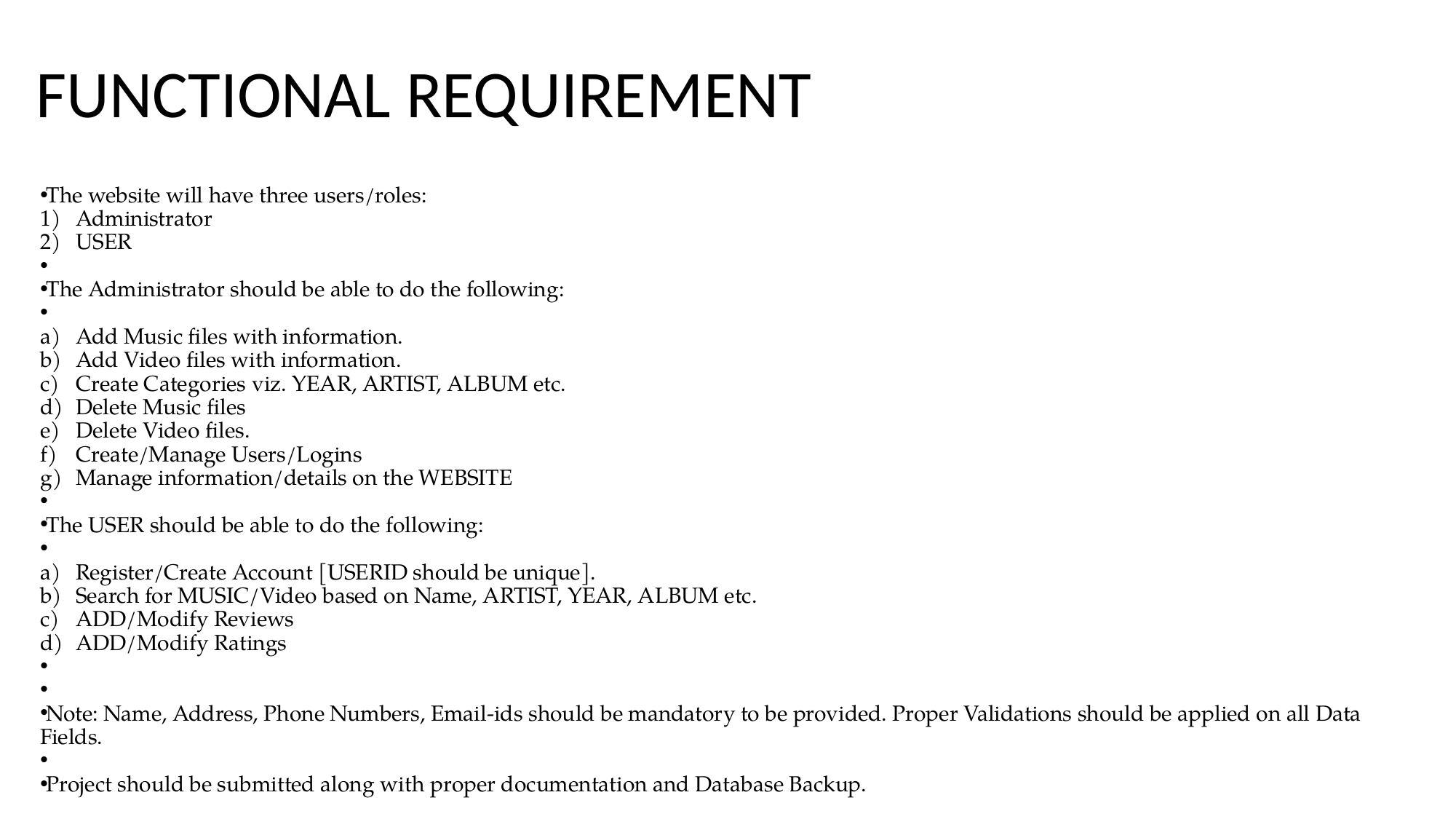

# FUNCTIONAL REQUIREMENT
The website will have three users/roles:
Administrator
USER

The Administrator should be able to do the following:

Add Music files with information.
Add Video files with information.
Create Categories viz. YEAR, ARTIST, ALBUM etc.
Delete Music files
Delete Video files.
Create/Manage Users/Logins
Manage information/details on the WEBSITE

The USER should be able to do the following:

Register/Create Account [USERID should be unique].
Search for MUSIC/Video based on Name, ARTIST, YEAR, ALBUM etc.
ADD/Modify Reviews
ADD/Modify Ratings

Note: Name, Address, Phone Numbers, Email-ids should be mandatory to be provided. Proper Validations should be applied on all Data Fields.

Project should be submitted along with proper documentation and Database Backup.